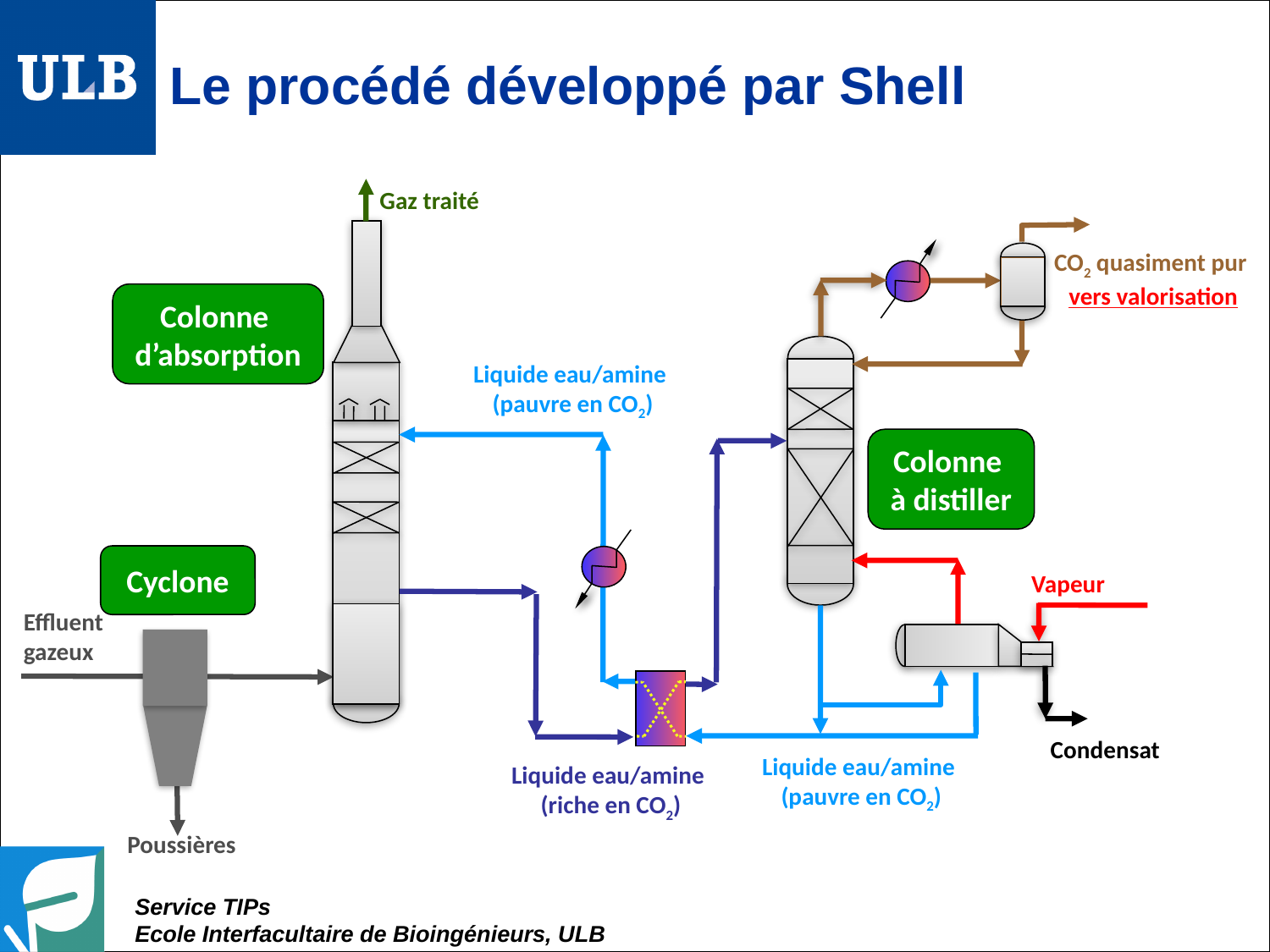

# Le procédé développé par Shell
Gaz traité

CO2 quasiment pur
vers valorisation

Colonne
d’absorption

Liquide eau/amine
(pauvre en CO2)

Colonne
à distiller

Cyclone

Vapeur

Effluent gazeux

Condensat

Liquide eau/amine
(pauvre en CO2)
Liquide eau/amine
(riche en CO2)

Poussières
Service TIPs
Ecole Interfacultaire de Bioingénieurs, ULB